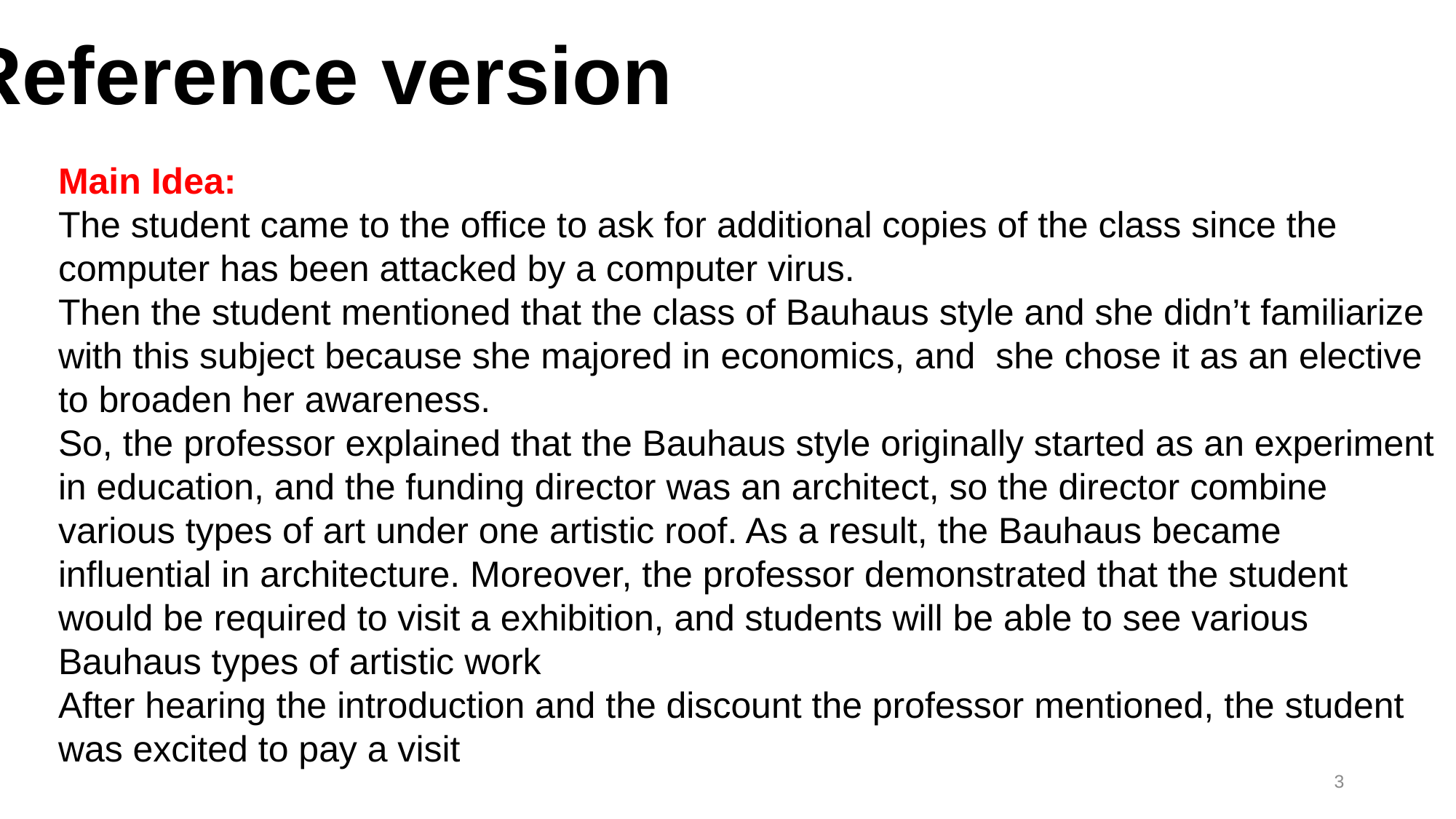

Reference version
Main Idea:
The student came to the office to ask for additional copies of the class since the computer has been attacked by a computer virus.
Then the student mentioned that the class of Bauhaus style and she didn’t familiarize with this subject because she majored in economics, and  she chose it as an elective to broaden her awareness.
So, the professor explained that the Bauhaus style originally started as an experiment
in education, and the funding director was an architect, so the director combine various types of art under one artistic roof. As a result, the Bauhaus became  influential in architecture. Moreover, the professor demonstrated that the student would be required to visit a exhibition, and students will be able to see various Bauhaus types of artistic work
After hearing the introduction and the discount the professor mentioned, the student was excited to pay a visit
3